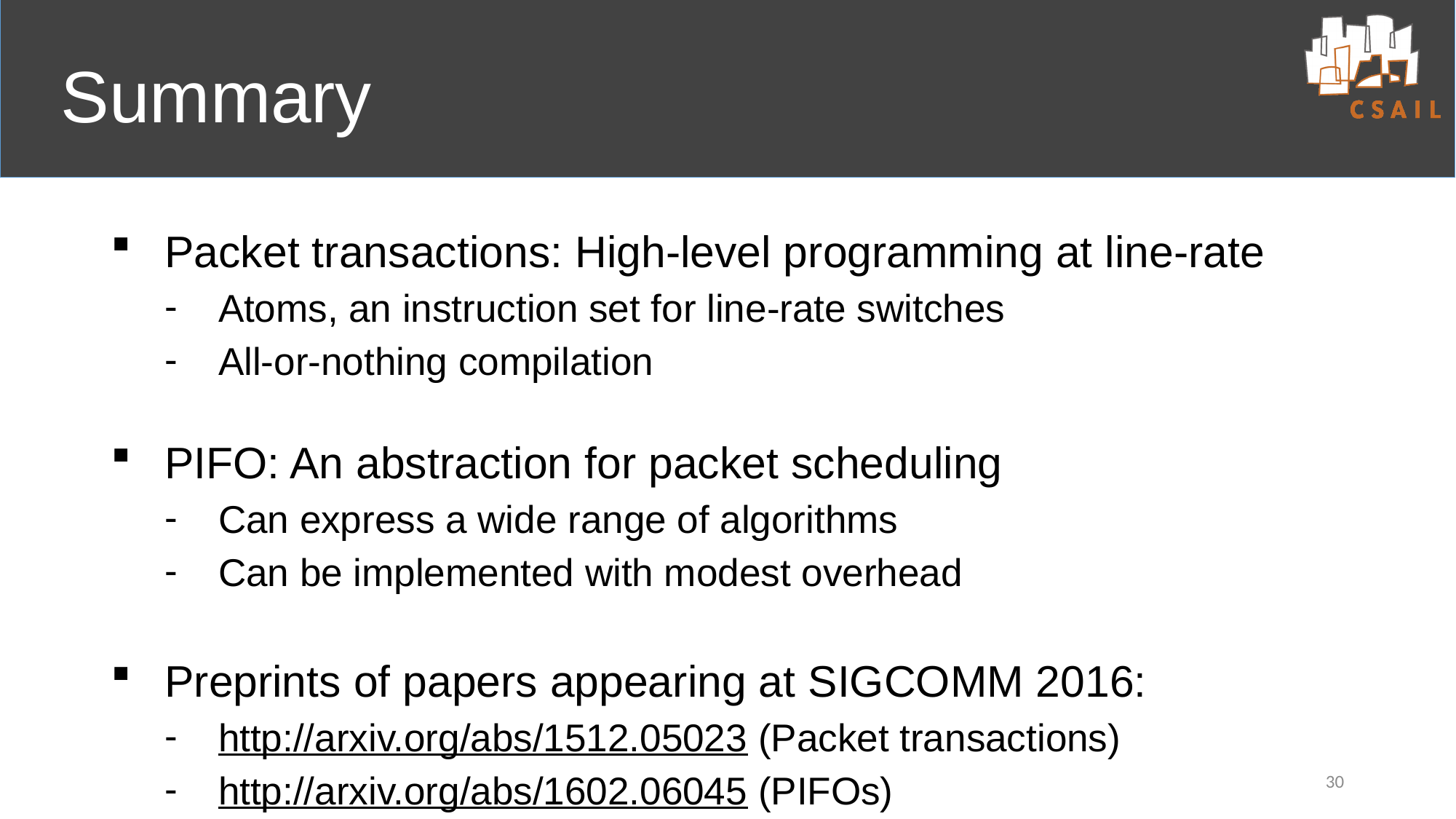

# Summary
Packet transactions: High-level programming at line-rate
Atoms, an instruction set for line-rate switches
All-or-nothing compilation

PIFO: An abstraction for packet scheduling
Can express a wide range of algorithms
Can be implemented with modest overhead

Preprints of papers appearing at SIGCOMM 2016:
http://arxiv.org/abs/1512.05023 (Packet transactions)
http://arxiv.org/abs/1602.06045 (PIFOs)

30